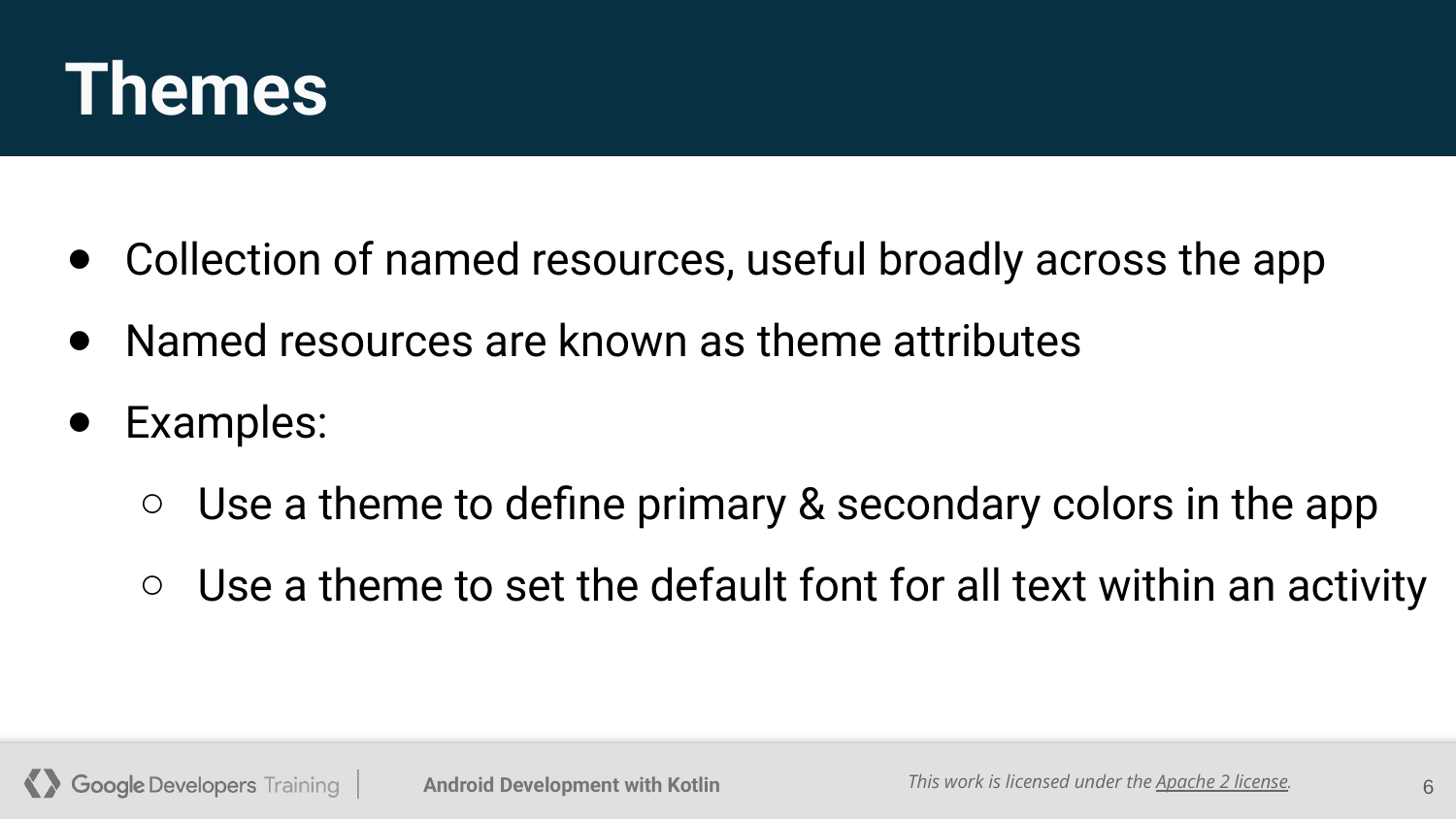

# Themes
Collection of named resources, useful broadly across the app
Named resources are known as theme attributes
Examples:
Use a theme to define primary & secondary colors in the app
Use a theme to set the default font for all text within an activity
6